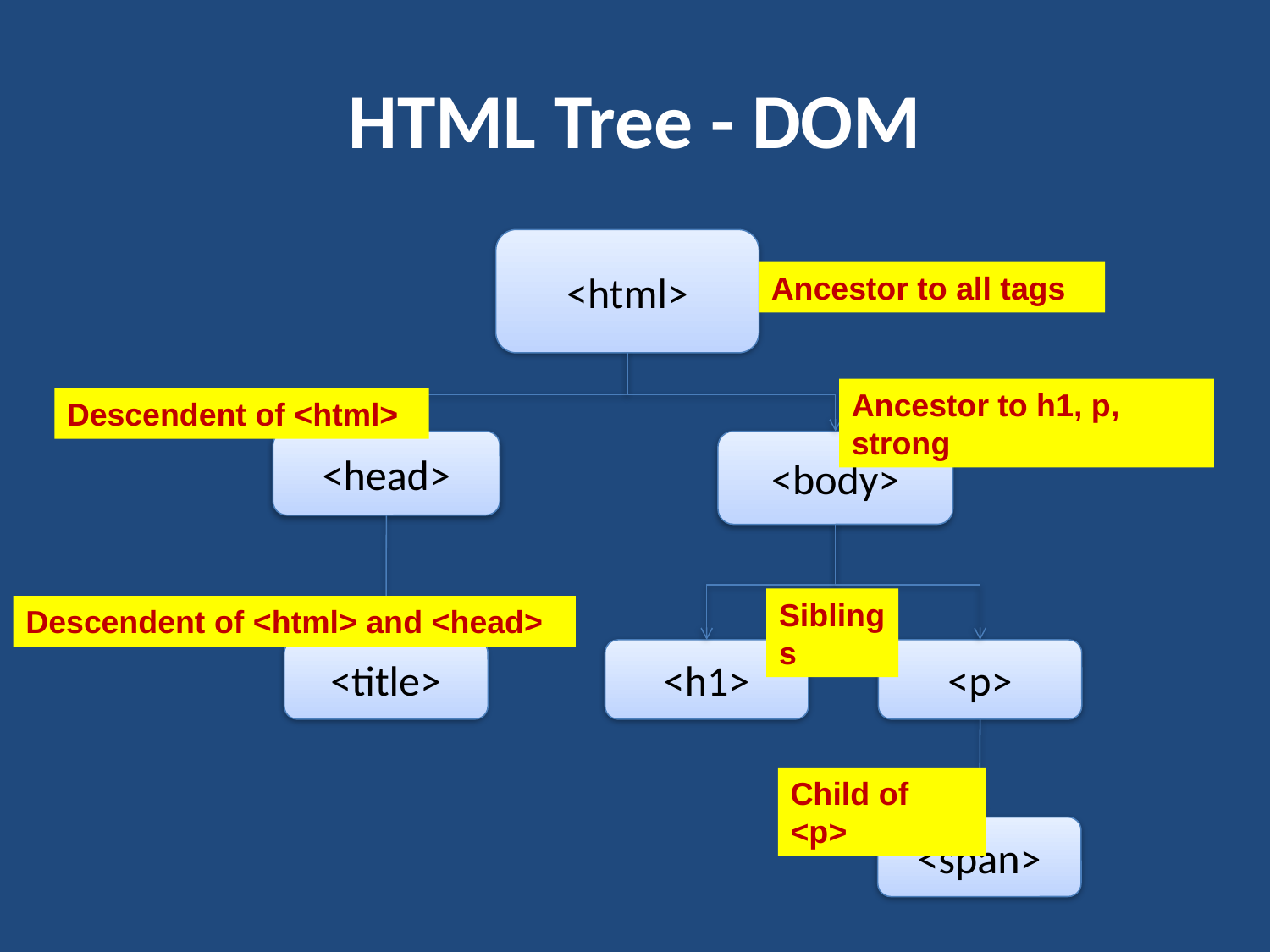

# HTML Tree - DOM
<html>
<head>
<body>
<title>
<h1>
<p>
<span>
Ancestor to all tags
Ancestor to h1, p, strong
Descendent of <html>
Siblings
Descendent of <html> and <head>
Child of <p>